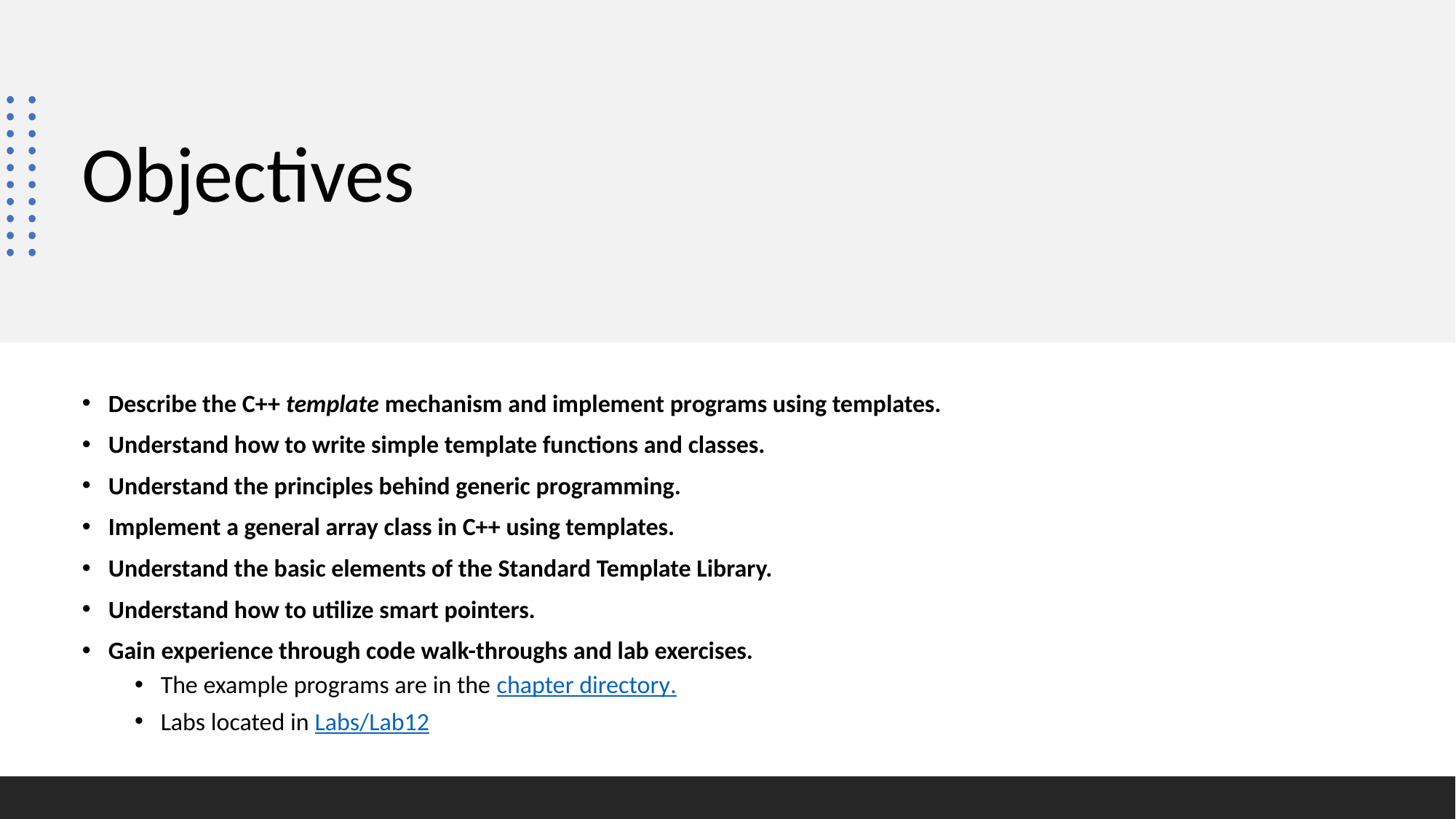

# Objectives

Describe the C++ template mechanism and implement programs using templates.
Understand how to write simple template functions and classes.
Understand the principles behind generic programming.
Implement a general array class in C++ using templates.
Understand the basic elements of the Standard Template Library.
Understand how to utilize smart pointers.
Gain experience through code walk-throughs and lab exercises.
The example programs are in the chapter directory.
Labs located in Labs/Lab12